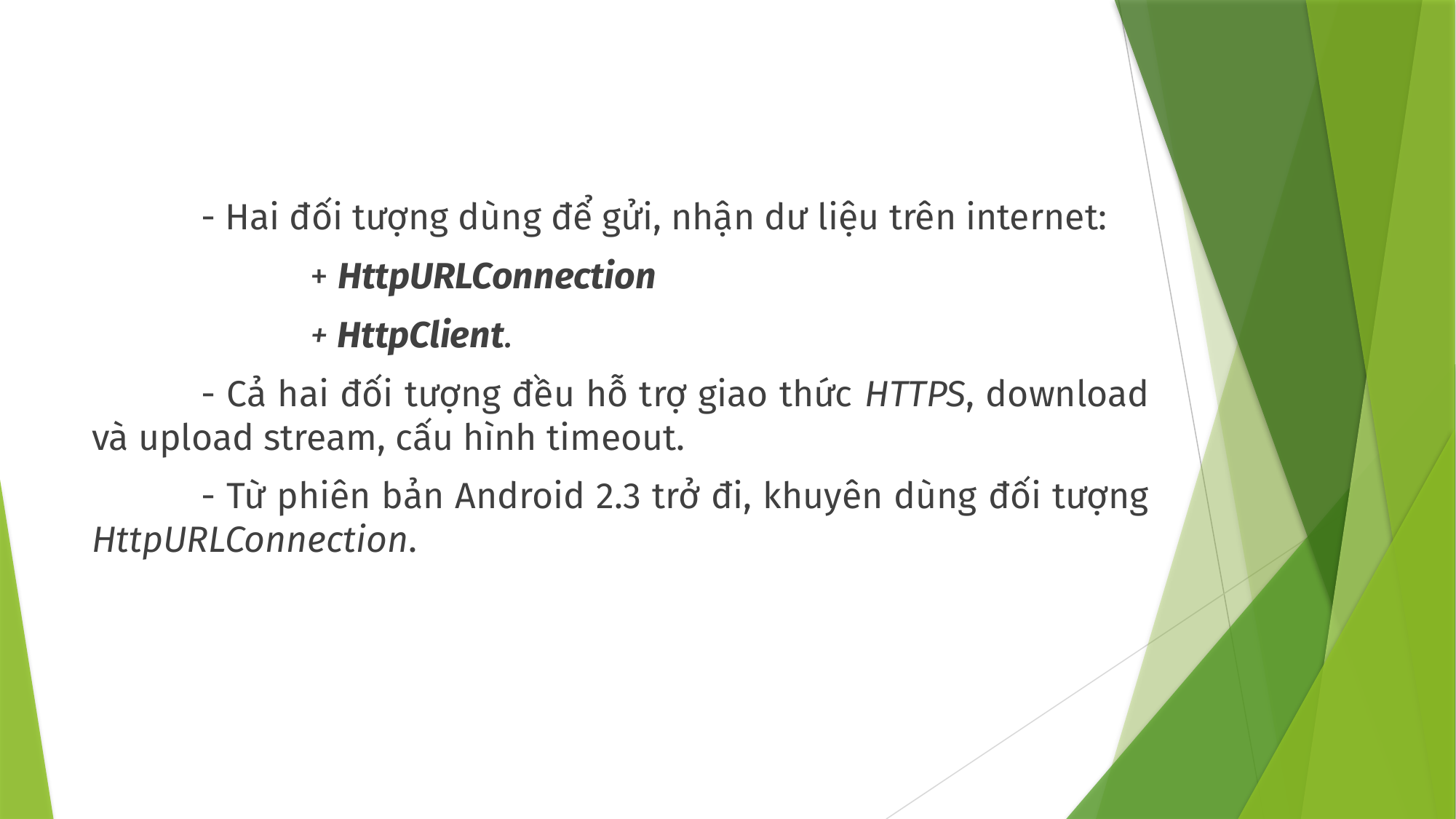

- Hai đối tượng dùng để gửi, nhận dư liệu trên internet:
		+ HttpURLConnection
		+ HttpClient.
	- Cả hai đối tượng đều hỗ trợ giao thức HTTPS, download và upload stream, cấu hình timeout.
	- Từ phiên bản Android 2.3 trở đi, khuyên dùng đối tượng HttpURLConnection.